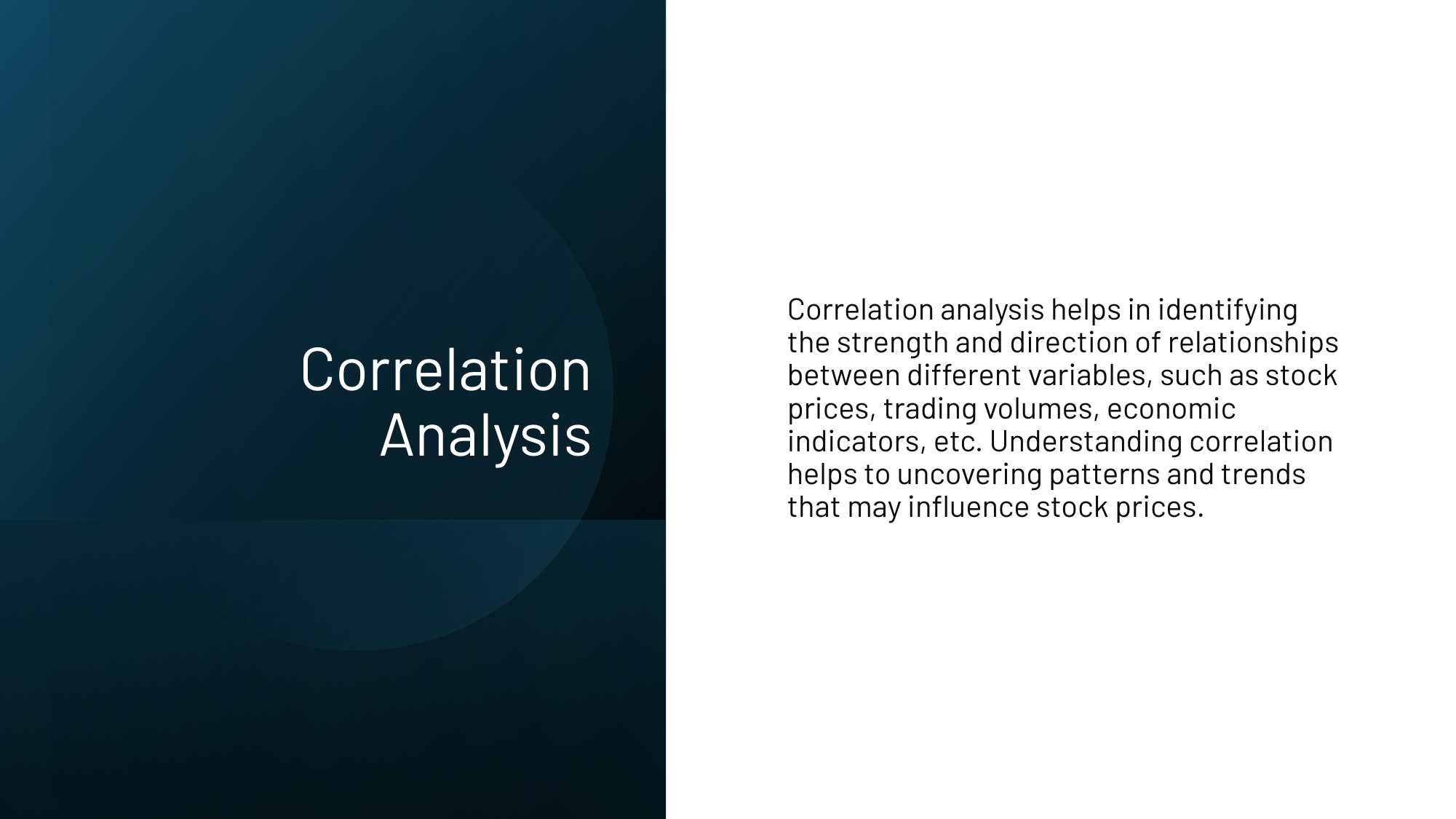

# Correlation Analysis

Correlation analysis helps in identifying the strength and direction of relationships between different variables, such as stock prices, trading volumes, economic indicators, etc. Understanding correlation helps to uncovering patterns and trends that may influence stock prices.